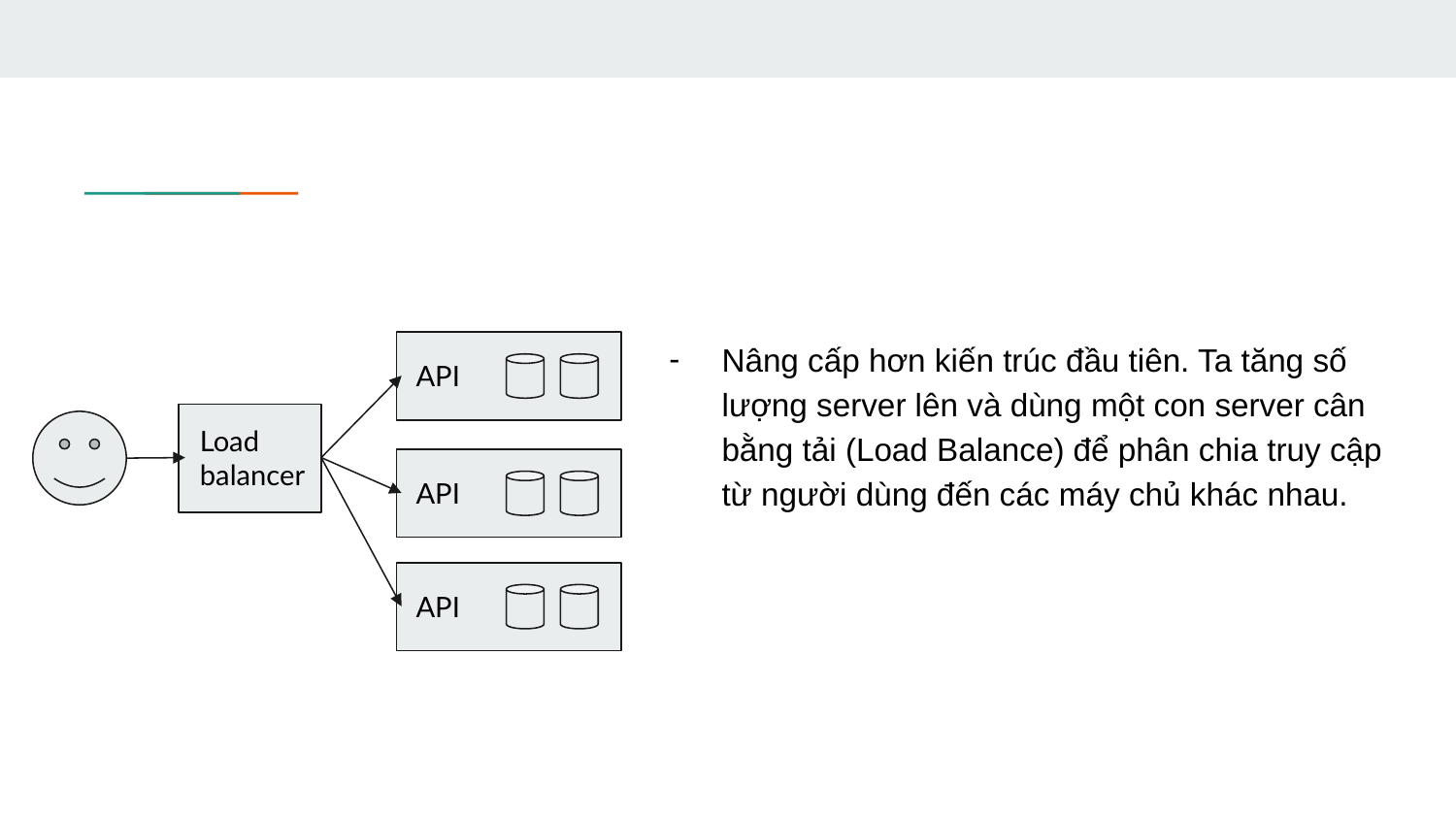

Nâng cấp hơn kiến trúc đầu tiên. Ta tăng số lượng server lên và dùng một con server cân bằng tải (Load Balance) để phân chia truy cập từ người dùng đến các máy chủ khác nhau.

API

Load balancer

API

API